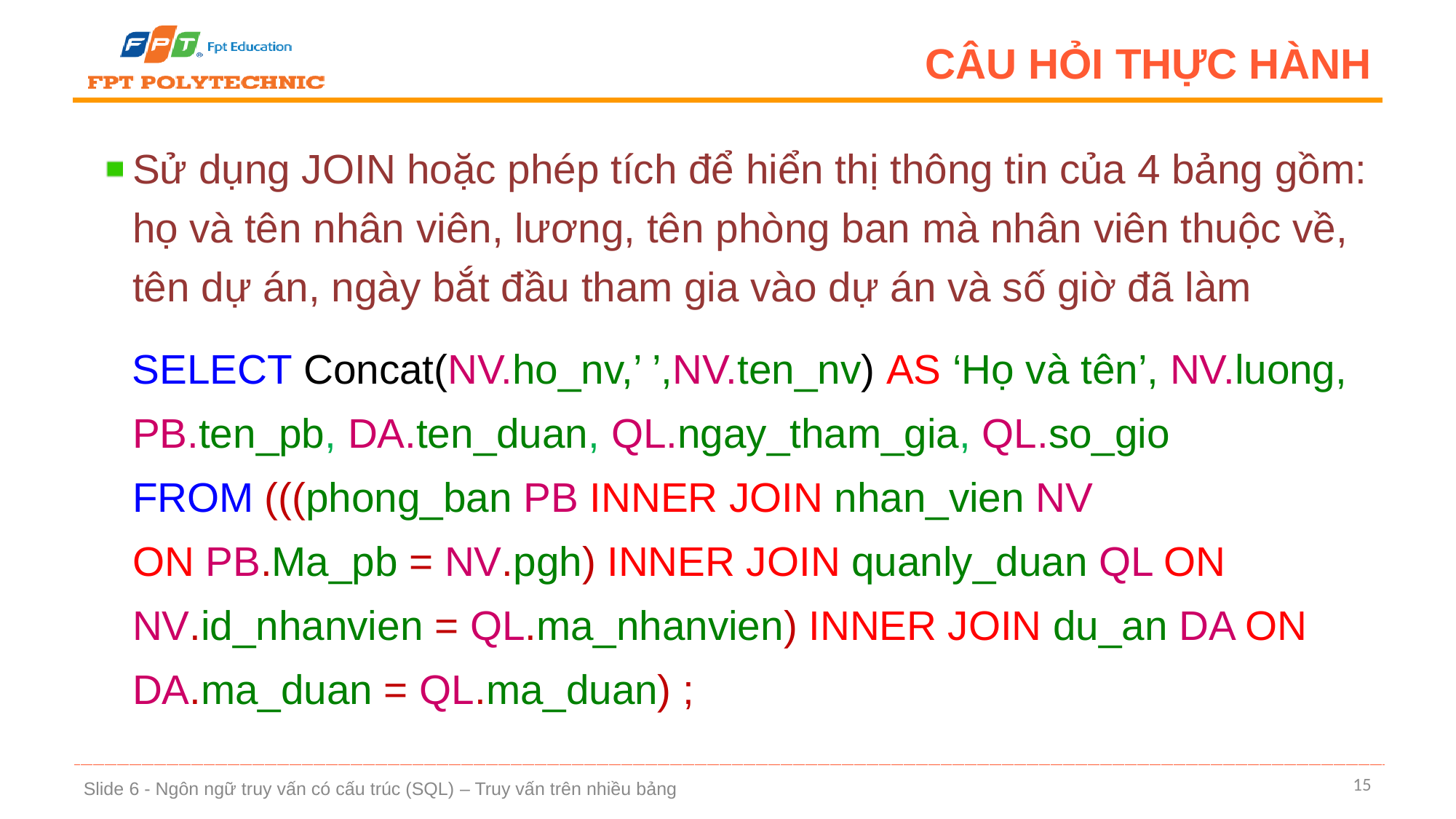

# Câu hỏi thực hành
Sử dụng JOIN hoặc phép tích để hiển thị thông tin của 4 bảng gồm: họ và tên nhân viên, lương, tên phòng ban mà nhân viên thuộc về, tên dự án, ngày bắt đầu tham gia vào dự án và số giờ đã làm
SELECT Concat(NV.ho_nv,’ ’,NV.ten_nv) AS ‘Họ và tên’, NV.luong, PB.ten_pb, DA.ten_duan, QL.ngay_tham_gia, QL.so_gio
FROM (((phong_ban PB INNER JOIN nhan_vien NV
ON PB.Ma_pb = NV.pgh) INNER JOIN quanly_duan QL ON NV.id_nhanvien = QL.ma_nhanvien) INNER JOIN du_an DA ON DA.ma_duan = QL.ma_duan) ;
15